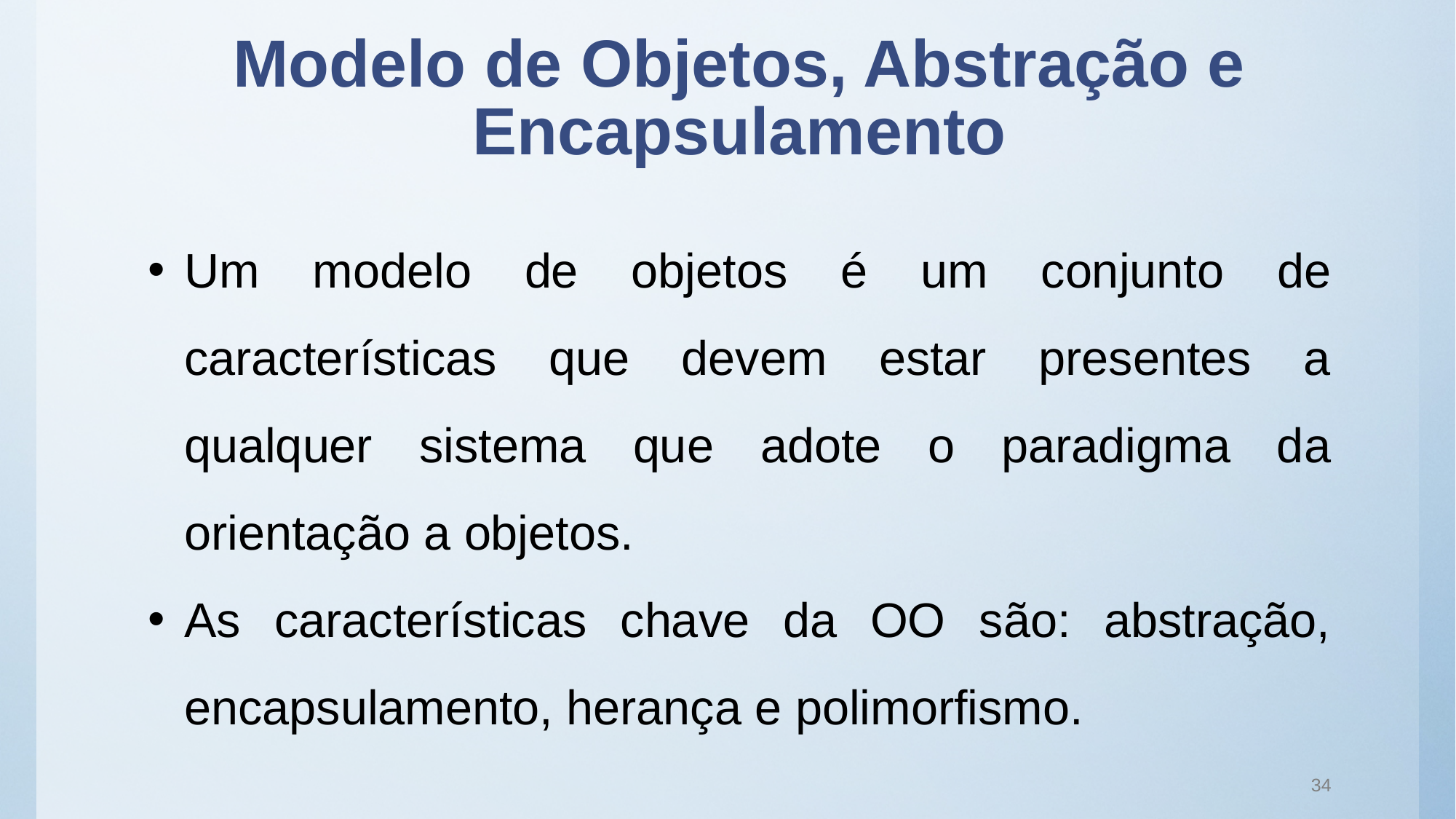

# Modelo de Objetos, Abstração e Encapsulamento
Um modelo de objetos é um conjunto de características que devem estar presentes a qualquer sistema que adote o paradigma da orientação a objetos.
As características chave da OO são: abstração, encapsulamento, herança e polimorfismo.
34